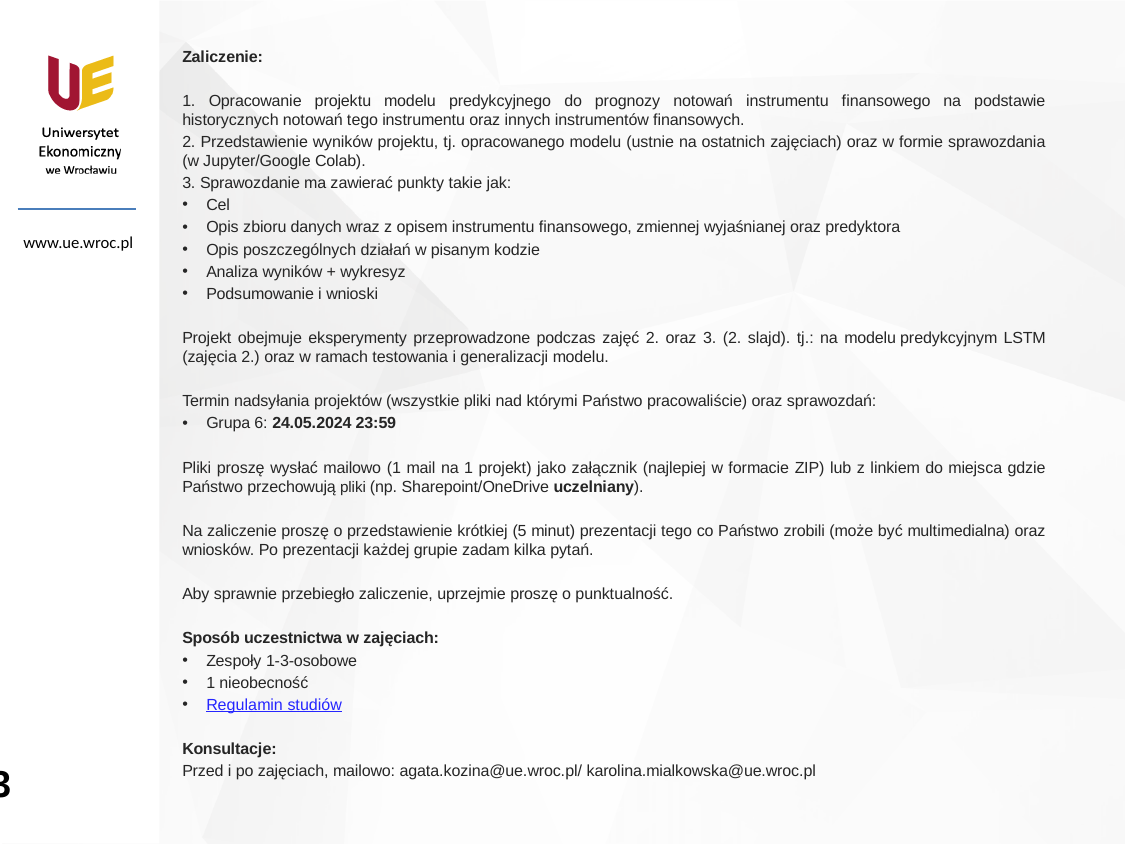

Zaliczenie:

1. Opracowanie projektu modelu predykcyjnego do prognozy notowań instrumentu finansowego na podstawie historycznych notowań tego instrumentu oraz innych instrumentów finansowych.
2. Przedstawienie wyników projektu, tj. opracowanego modelu (ustnie na ostatnich zajęciach) oraz w formie sprawozdania (w Jupyter/Google Colab).
3. Sprawozdanie ma zawierać punkty takie jak:
Cel
Opis zbioru danych wraz z opisem instrumentu finansowego, zmiennej wyjaśnianej oraz predyktora
Opis poszczególnych działań w pisanym kodzie
Analiza wyników + wykresyz
Podsumowanie i wnioski

Projekt obejmuje eksperymenty przeprowadzone podczas zajęć 2. oraz 3. (2. slajd). tj.: na modelu predykcyjnym LSTM (zajęcia 2.) oraz w ramach testowania i generalizacji modelu.

Termin nadsyłania projektów (wszystkie pliki nad którymi Państwo pracowaliście) oraz sprawozdań:
Grupa 6: 24.05.2024 23:59

Pliki proszę wysłać mailowo (1 mail na 1 projekt) jako załącznik (najlepiej w formacie ZIP) lub z linkiem do miejsca gdzie Państwo przechowują pliki (np. Sharepoint/OneDrive uczelniany).

Na zaliczenie proszę o przedstawienie krótkiej (5 minut) prezentacji tego co Państwo zrobili (może być multimedialna) oraz wniosków. Po prezentacji każdej grupie zadam kilka pytań.

Aby sprawnie przebiegło zaliczenie, uprzejmie proszę o punktualność.

Sposób uczestnictwa w zajęciach:
Zespoły 1-3-osobowe
1 nieobecność
Regulamin studiów

Konsultacje:
Przed i po zajęciach, mailowo: agata.kozina@ue.wroc.pl/ karolina.mialkowska@ue.wroc.pl